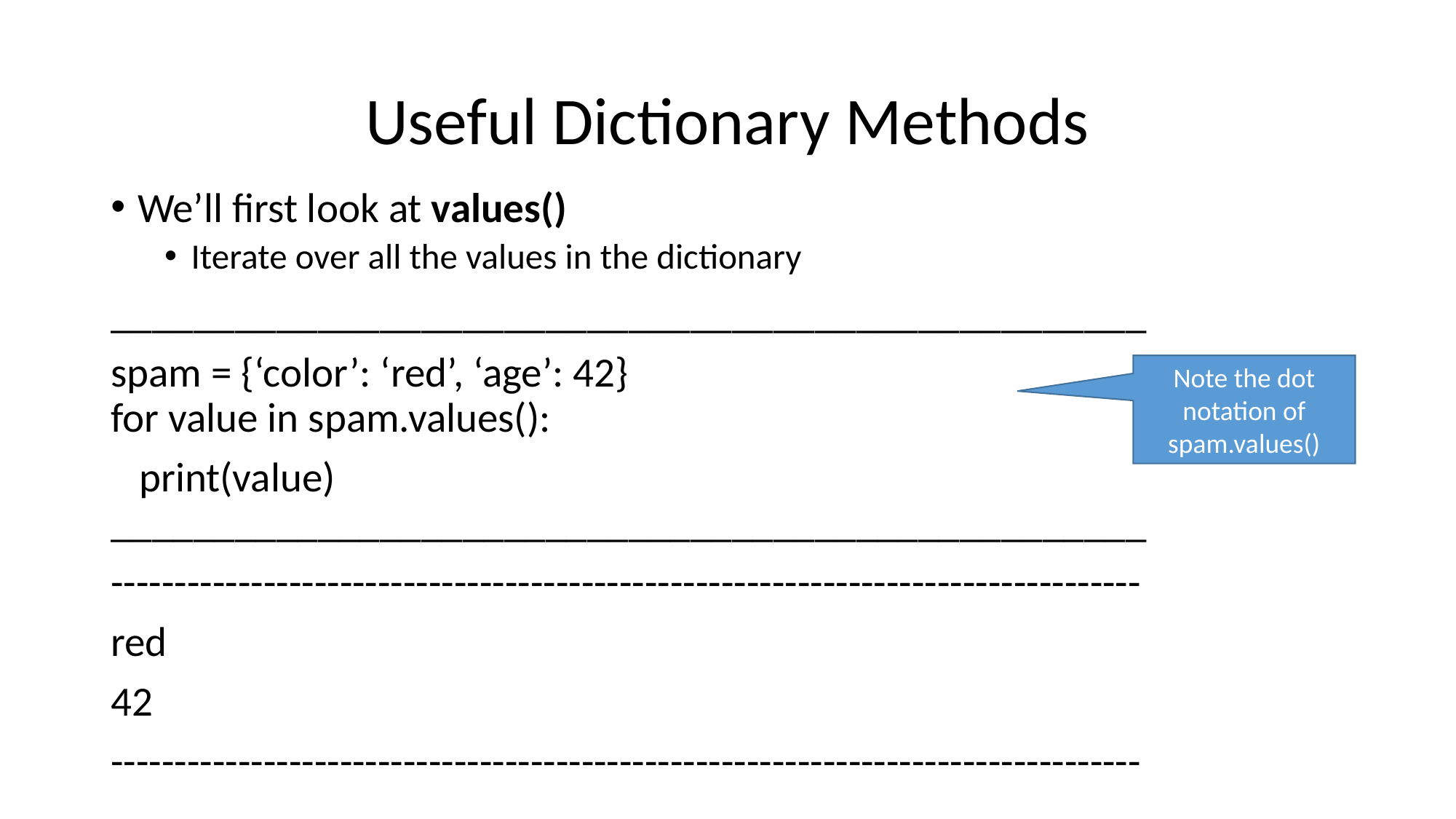

# Useful Dictionary Methods
We’ll first look at values()
Iterate over all the values in the dictionary
__________________________________________________
spam = {‘color’: ‘red’, ‘age’: 42}
for value in spam.values():
   print(value)
__________________________________________________
---------------------------------------------------------------------------------
red
42
---------------------------------------------------------------------------------
Note the dot notation of spam.values()